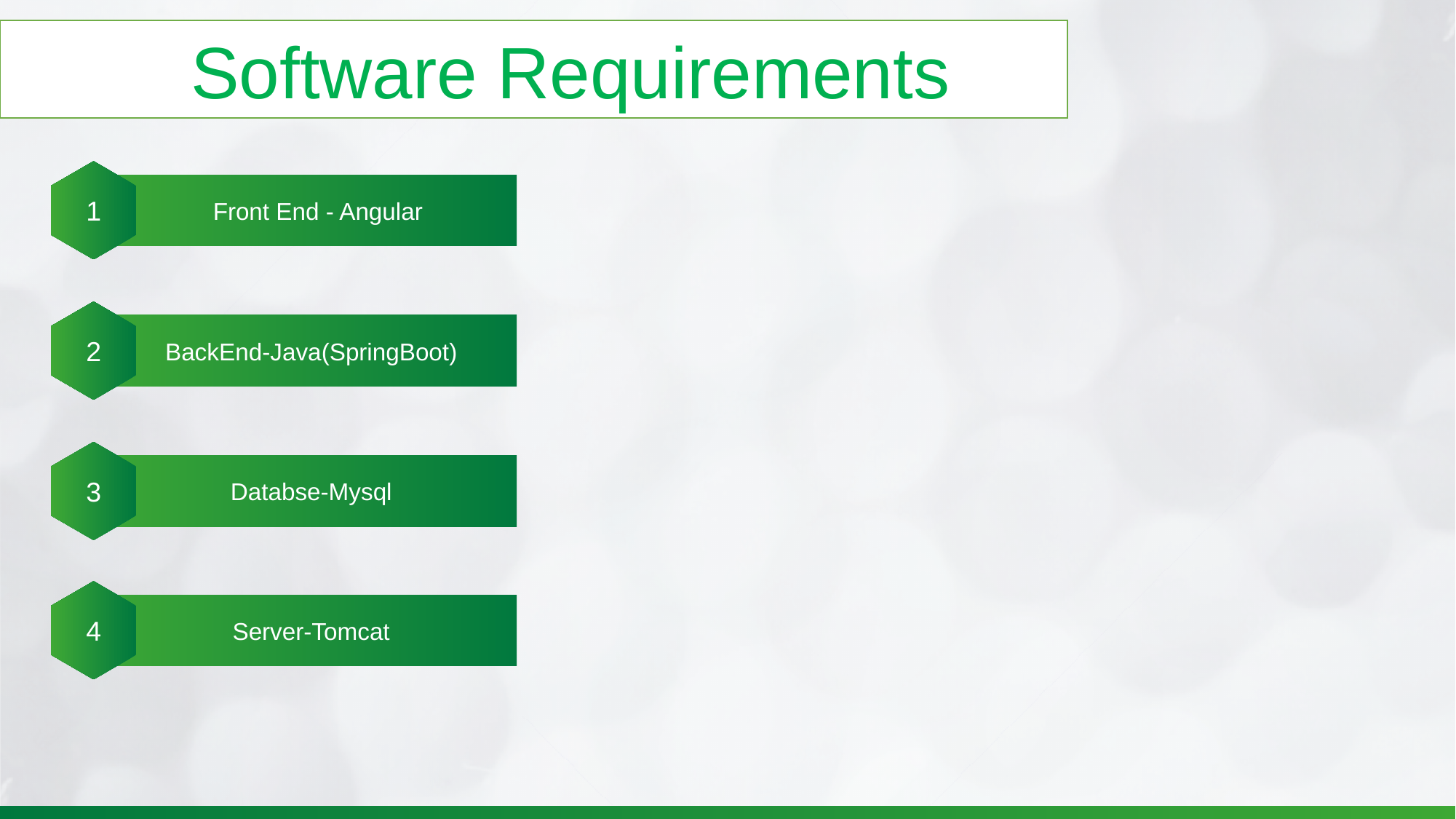

Software Requirements
1
  Front End - Angular

2
BackEnd-Java(SpringBoot)
3
Databse-Mysql
4
Server-Tomcat